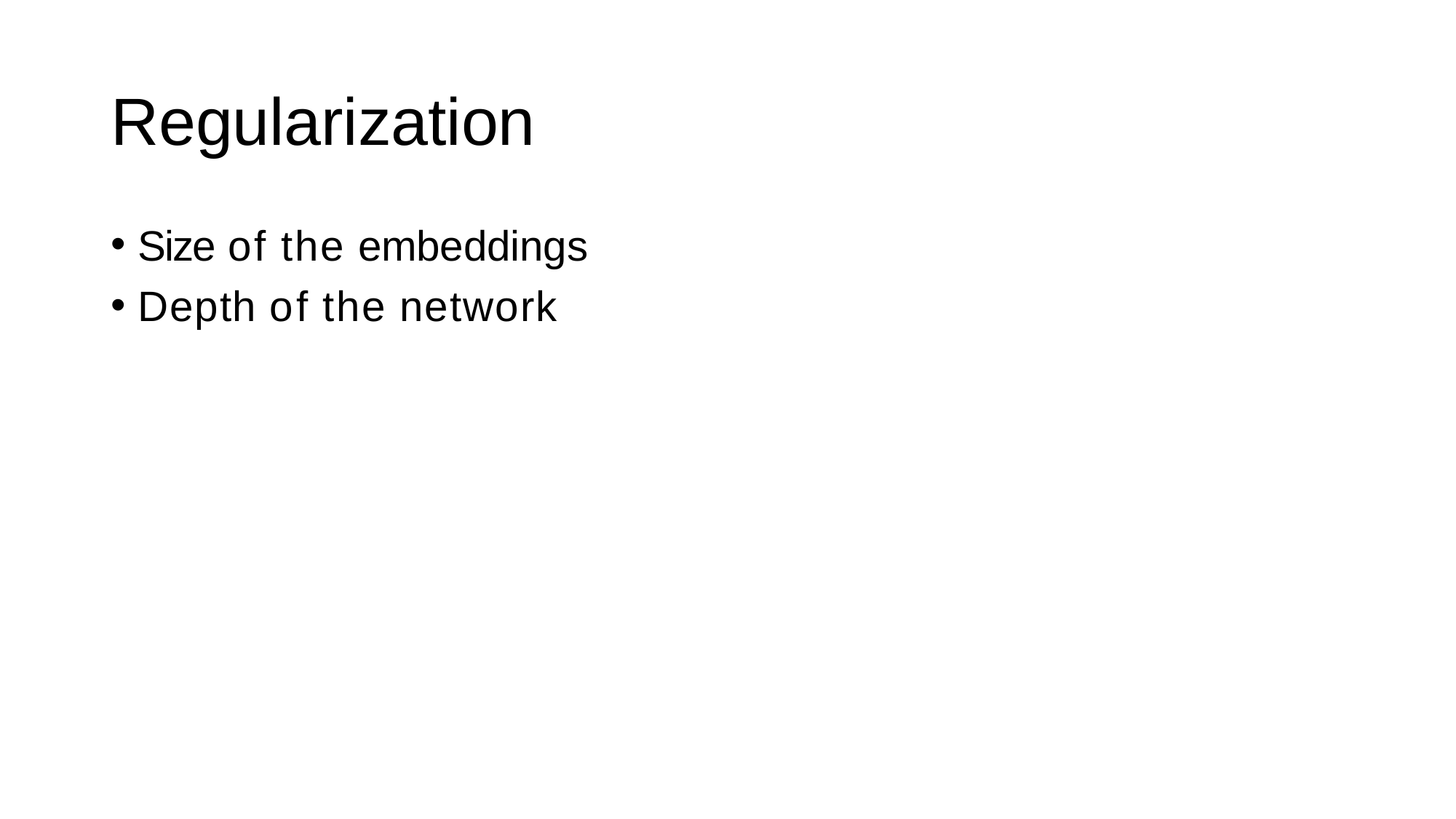

# Regularization
Size of the embeddings
Depth of the network